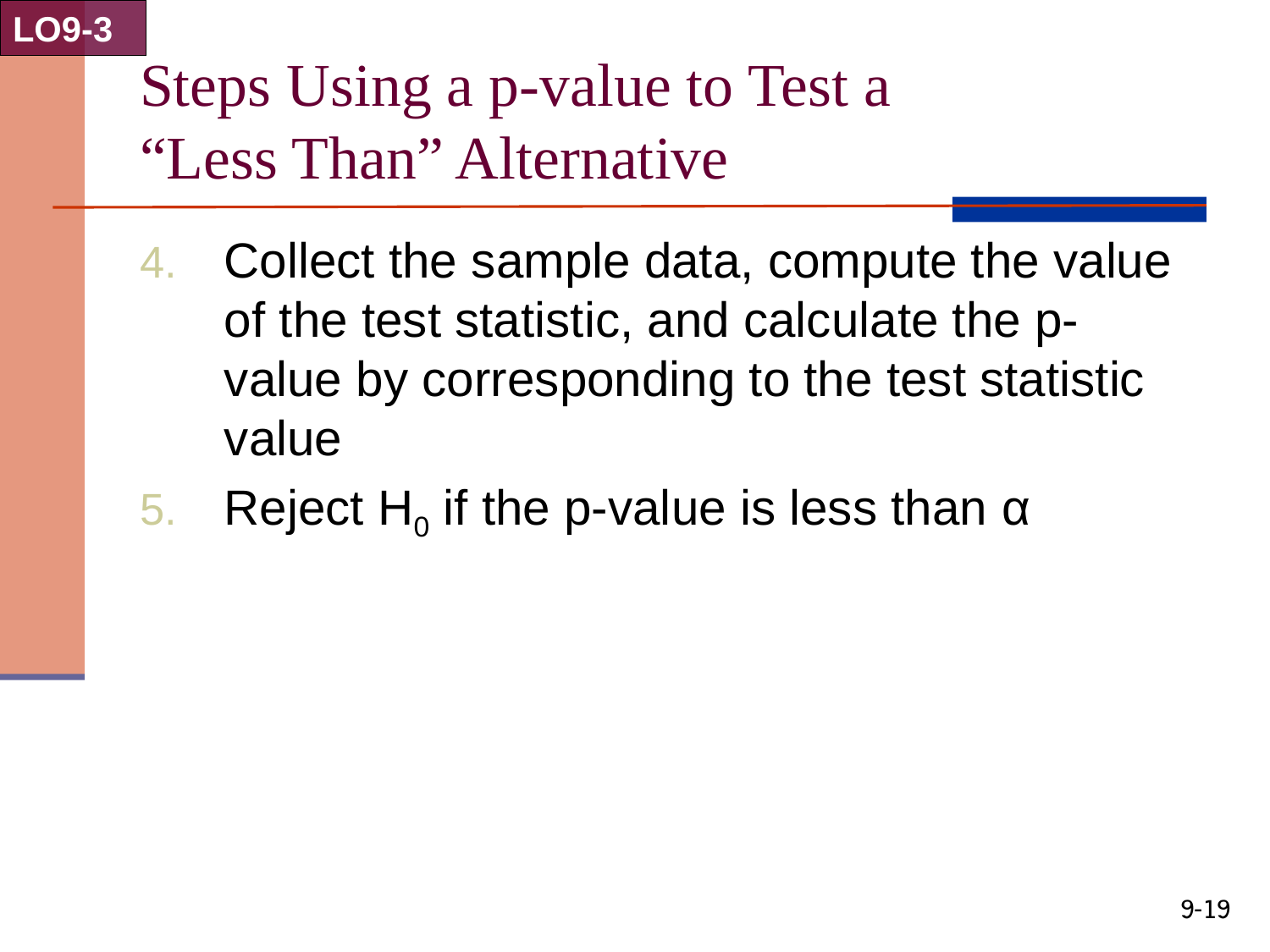

LO9-3
# Steps Using a p-value to Test a “Less Than” Alternative
Collect the sample data, compute the value of the test statistic, and calculate the p-value by corresponding to the test statistic value
Reject H0 if the p-value is less than α
9-19